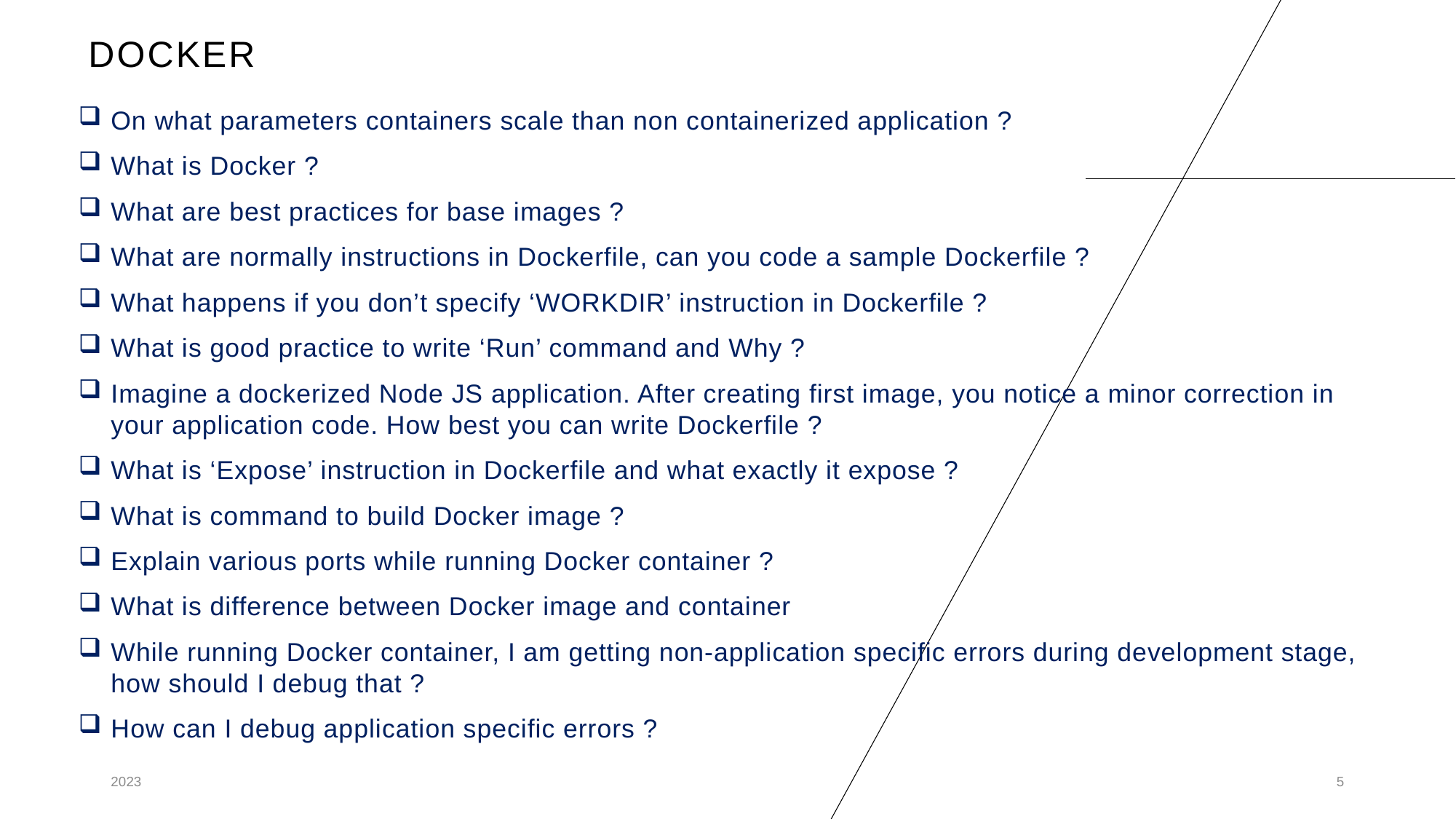

# docker
On what parameters containers scale than non containerized application ?
What is Docker ?
What are best practices for base images ?
What are normally instructions in Dockerfile, can you code a sample Dockerfile ?
What happens if you don’t specify ‘WORKDIR’ instruction in Dockerfile ?
What is good practice to write ‘Run’ command and Why ?
Imagine a dockerized Node JS application. After creating first image, you notice a minor correction in your application code. How best you can write Dockerfile ?
What is ‘Expose’ instruction in Dockerfile and what exactly it expose ?
What is command to build Docker image ?
Explain various ports while running Docker container ?
What is difference between Docker image and container
While running Docker container, I am getting non-application specific errors during development stage, how should I debug that ?
How can I debug application specific errors ?

2023
5